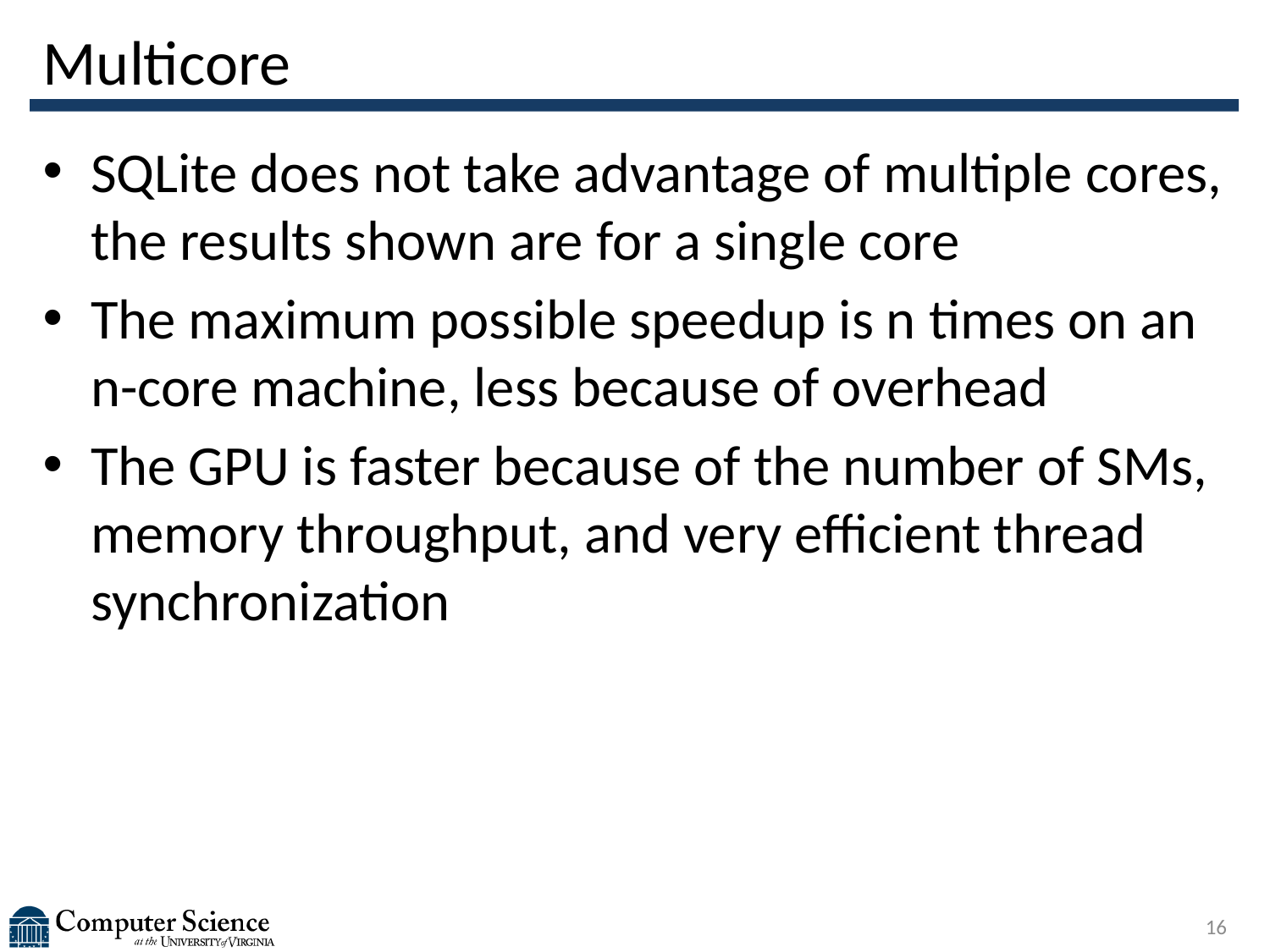

# Multicore
SQLite does not take advantage of multiple cores, the results shown are for a single core
The maximum possible speedup is n times on an n-core machine, less because of overhead
The GPU is faster because of the number of SMs, memory throughput, and very efficient thread synchronization

16